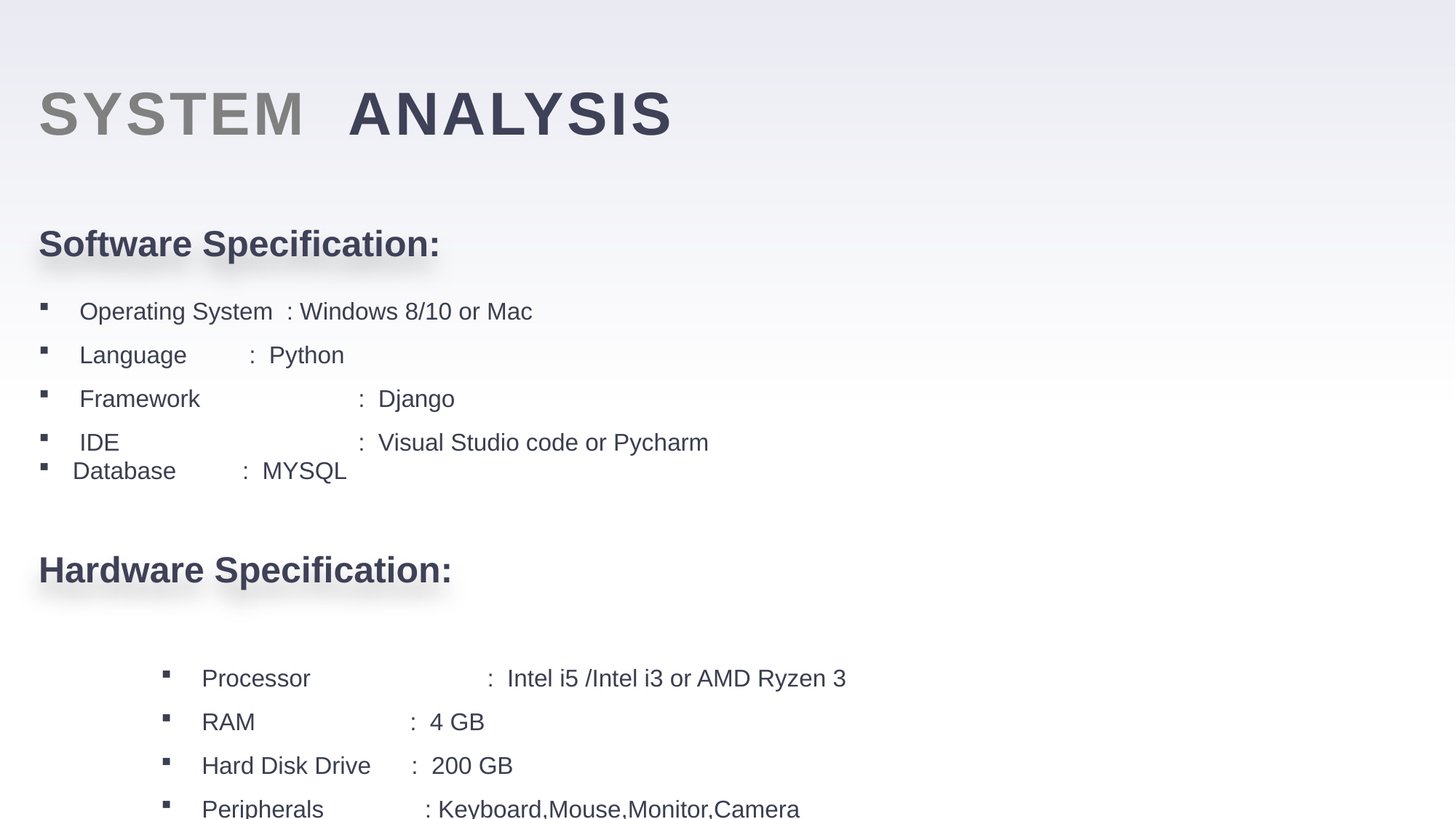

SYSTEM  ANALYSIS
Software Specification:
Operating System  : Windows 8/10 or Mac
Language	         :  Python
Framework	         :  Django
IDE		         :  Visual Studio code or Pycharm
Database	         :  MYSQL
Hardware Specification:
Processor	          :  Intel i5 /Intel i3 or AMD Ryzen 3
RAM                       :  4 GB
Hard Disk Drive      :  200 GB
Peripherals               : Keyboard,Mouse,Monitor,Camera